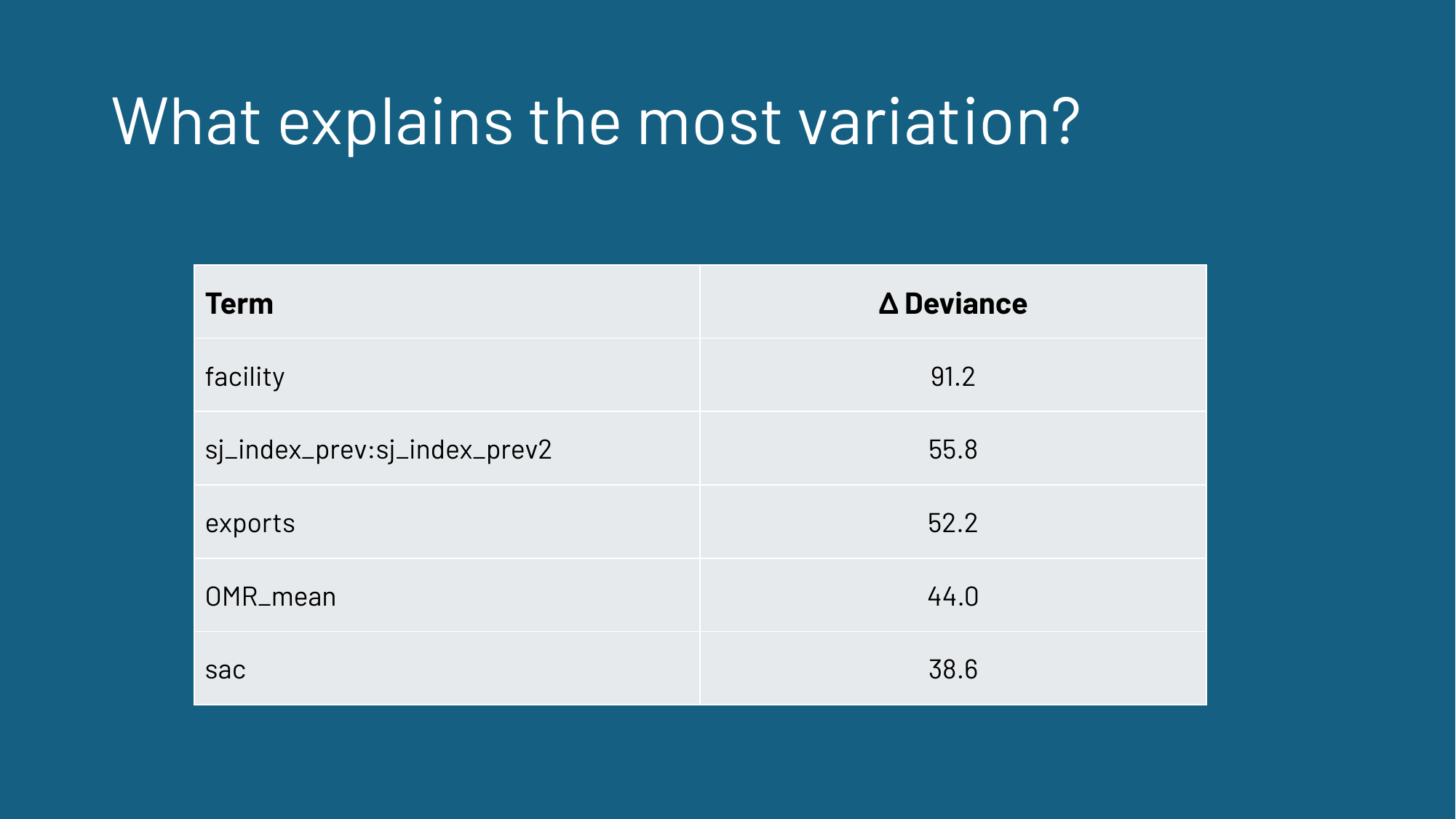

# What explains the most variation?
| Term | Δ Deviance |
| --- | --- |
| facility | 91.2 |
| sj\_index\_prev:sj\_index\_prev2 | 55.8 |
| exports | 52.2 |
| OMR\_mean | 44.0 |
| sac | 38.6 |